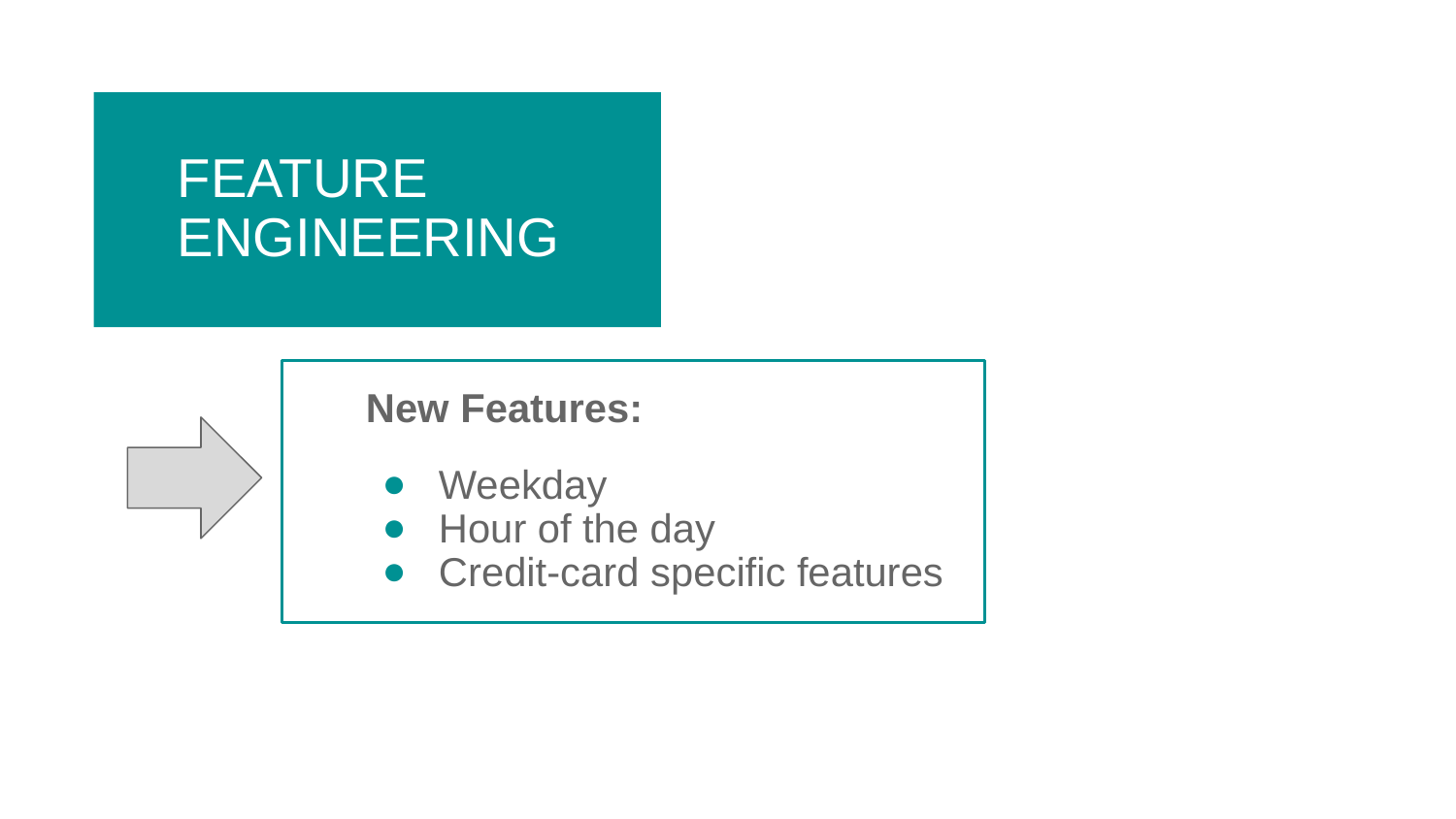

# FEATURE
ENGINEERING
New Features:
Weekday
Hour of the day
Credit-card specific features